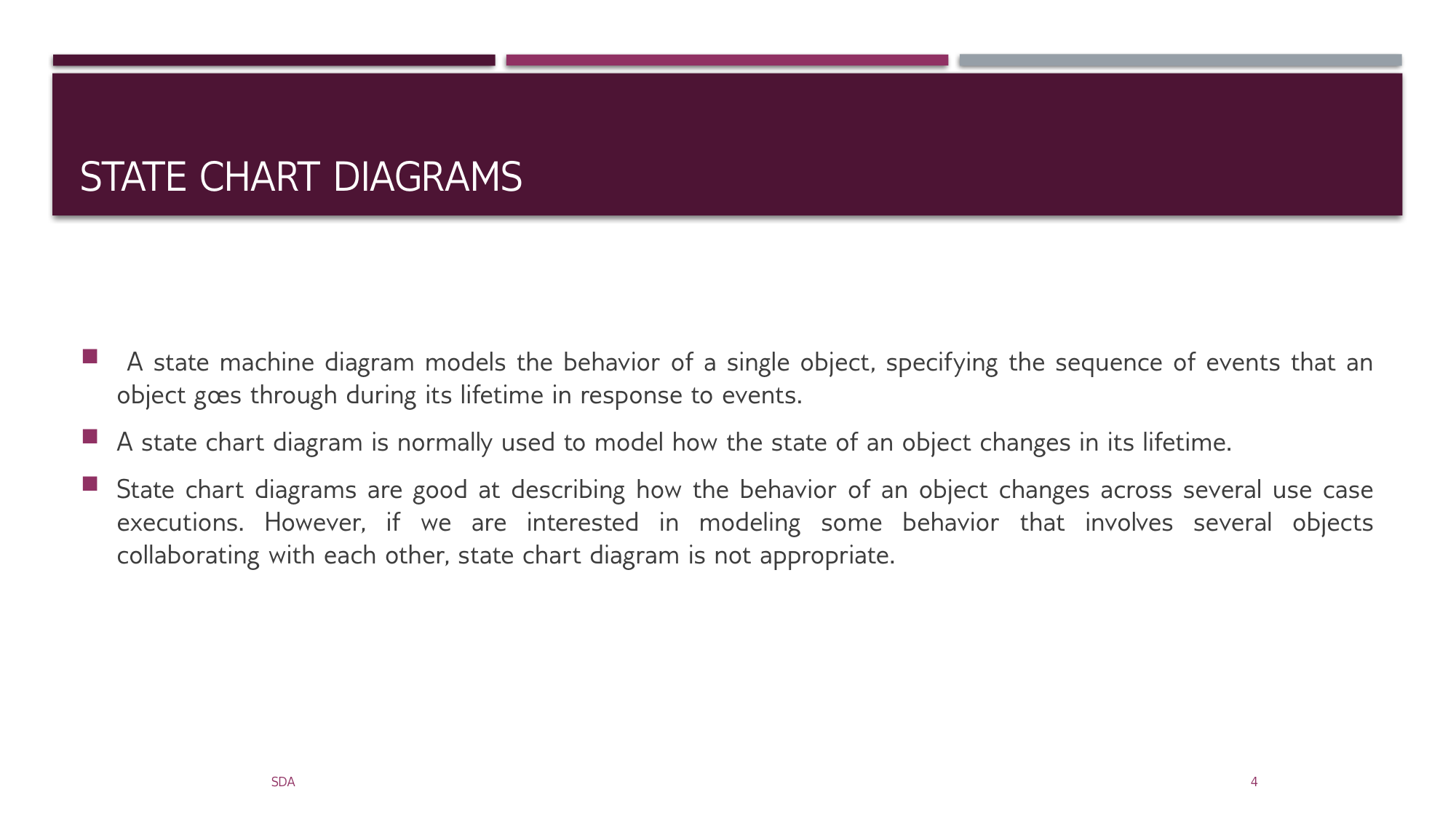

# State Chart Diagrams
 A state machine diagram models the behavior of a single object, specifying the sequence of events that an object goes through during its lifetime in response to events.
A state chart diagram is normally used to model how the state of an object changes in its lifetime.
State chart diagrams are good at describing how the behavior of an object changes across several use case executions. However, if we are interested in modeling some behavior that involves several objects collaborating with each other, state chart diagram is not appropriate.

SDA
4